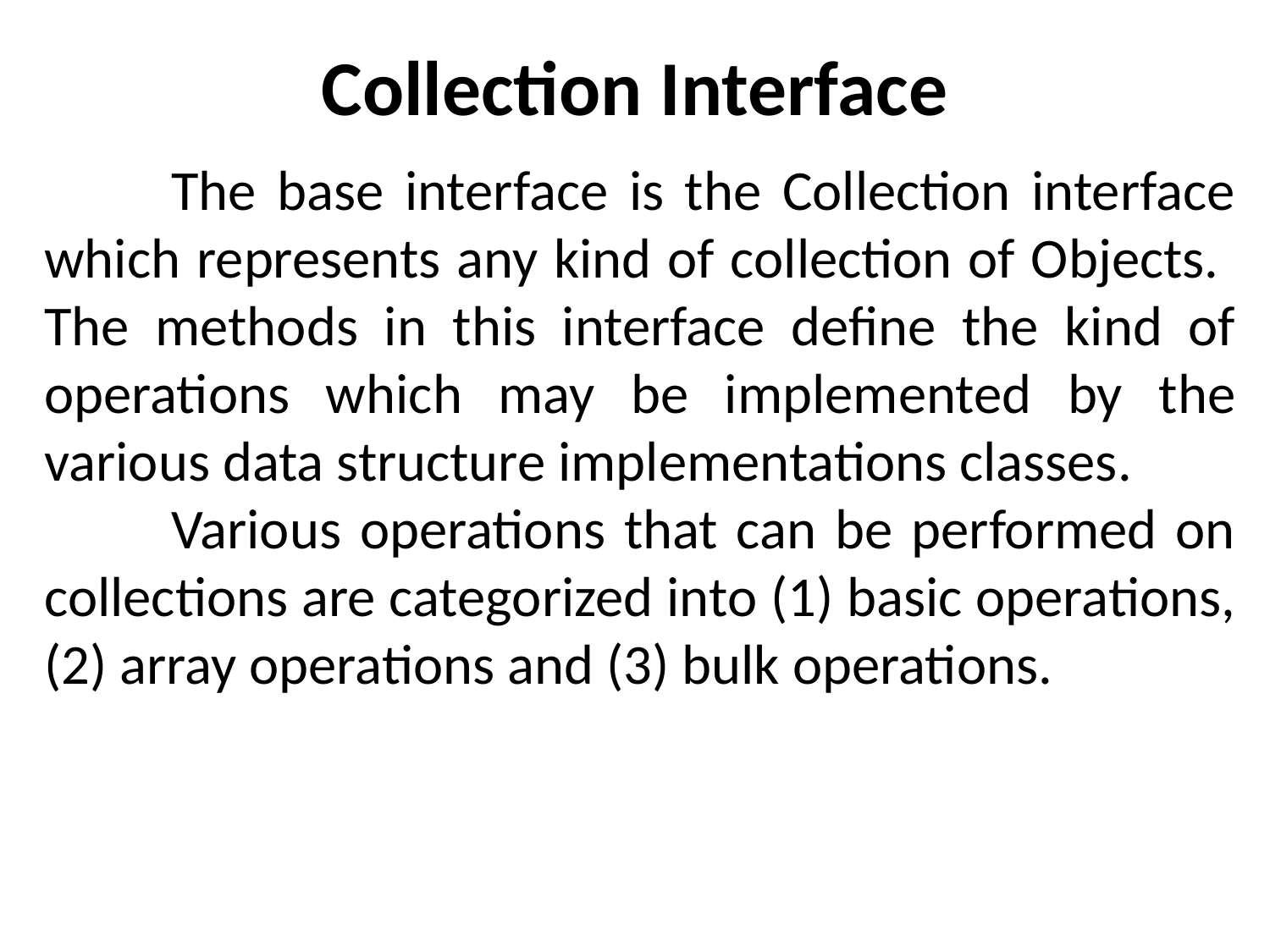

# Collection Interface
	The base interface is the Collection interface which represents any kind of collection of Objects.  The methods in this interface define the kind of operations which may be implemented by the various data structure implementations classes.
	Various operations that can be performed on collections are categorized into (1) basic operations, (2) array operations and (3) bulk operations.